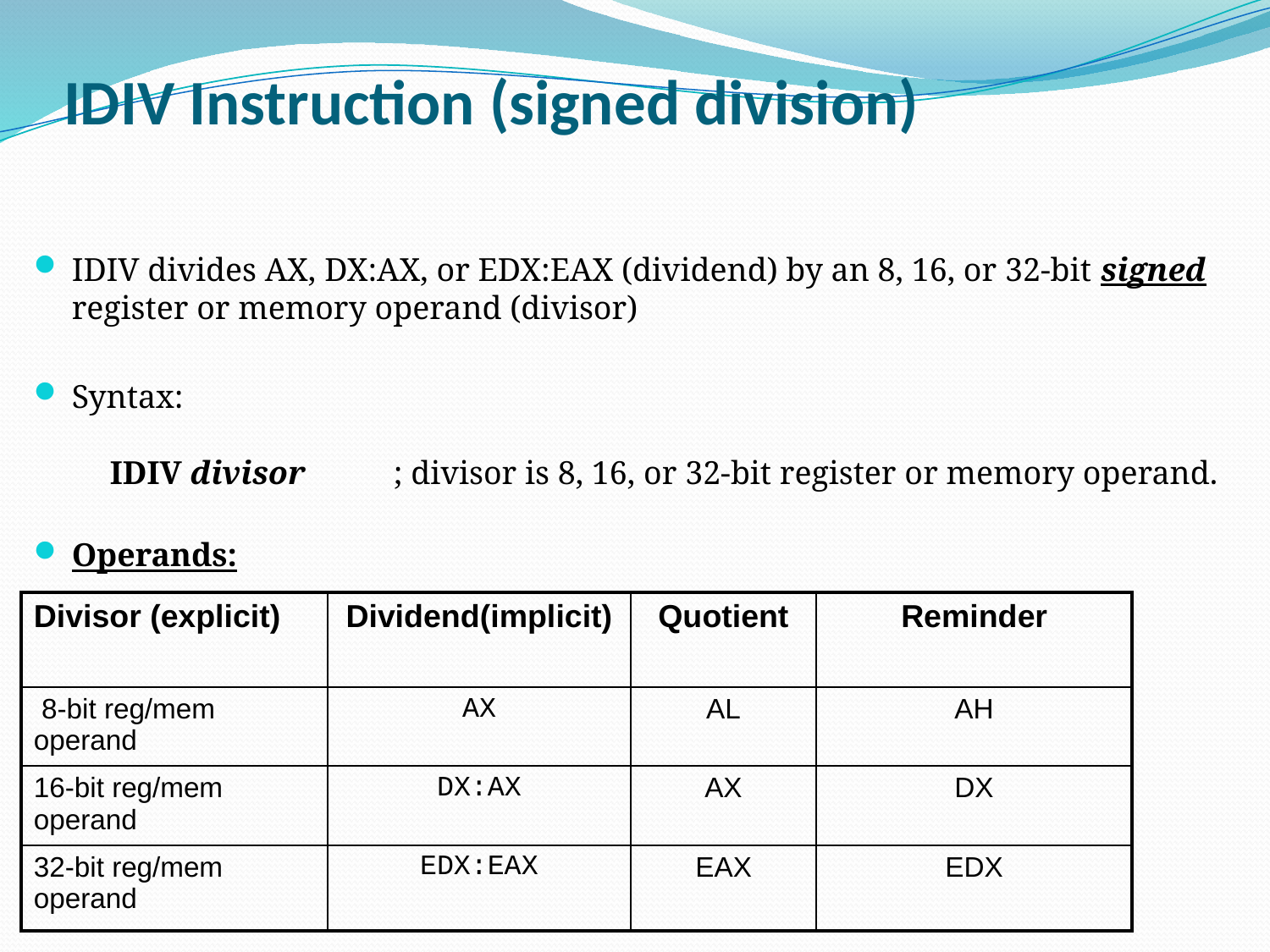

# IDIV Instruction (signed division)
IDIV divides AX, DX:AX, or EDX:EAX (dividend) by an 8, 16, or 32-bit signed register or memory operand (divisor)

Syntax:
    IDIV divisor         ; divisor is 8, 16, or 32-bit register or memory operand.
Operands:

| Divisor (explicit) | Dividend(implicit) | Quotient | Reminder |
| --- | --- | --- | --- |
| 8-bit reg/mem operand | AX | AL | AH |
| 16-bit reg/mem operand | DX:AX | AX | DX |
| 32-bit reg/mem operand | EDX:EAX | EAX | EDX |